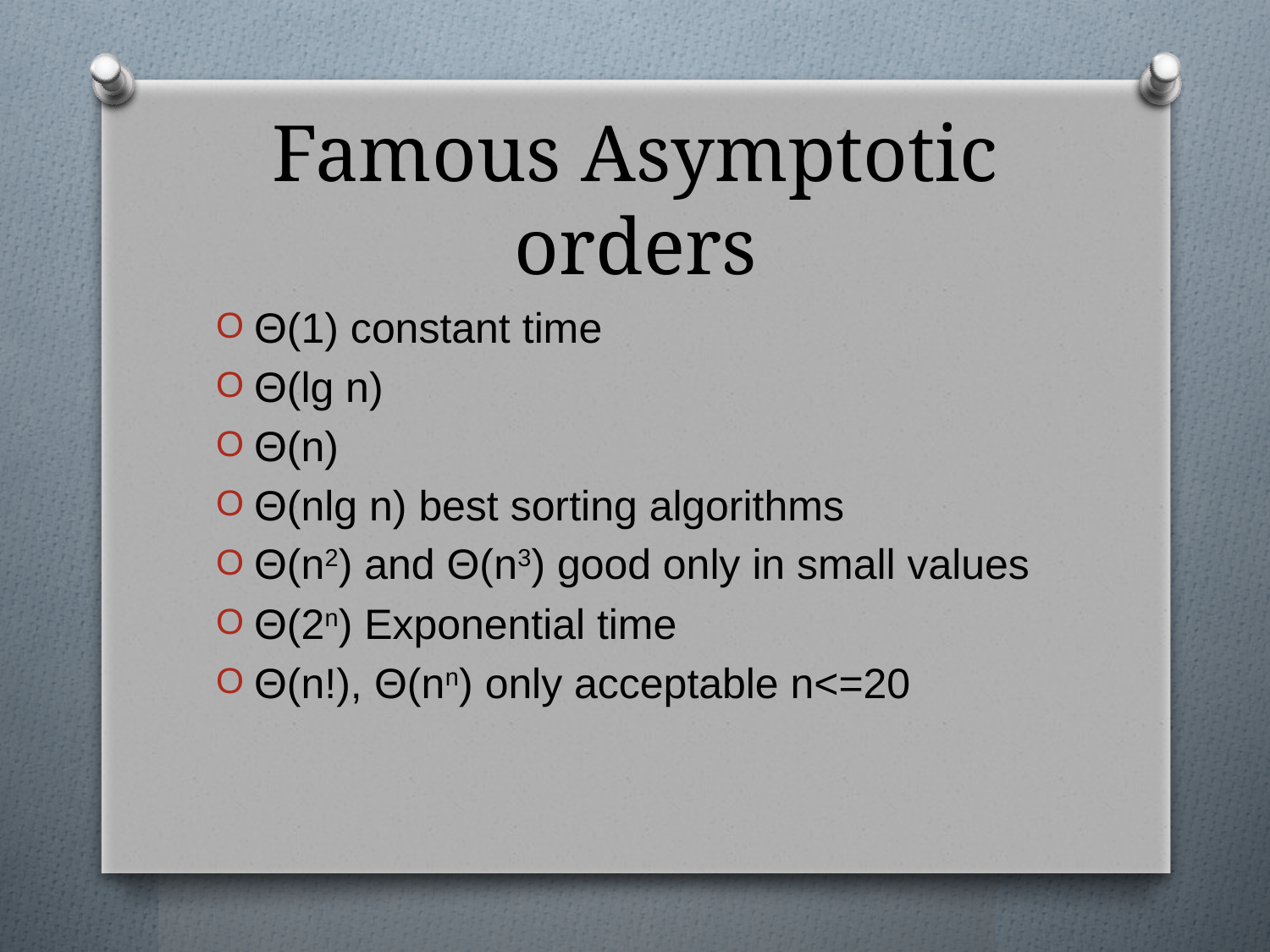

# Famous Asymptotic orders
Θ(1) constant time
Θ(lg n)
Θ(n)
Θ(nlg n) best sorting algorithms
Θ(n2) and Θ(n3) good only in small values
Θ(2n) Exponential time
Θ(n!), Θ(nn) only acceptable n<=20